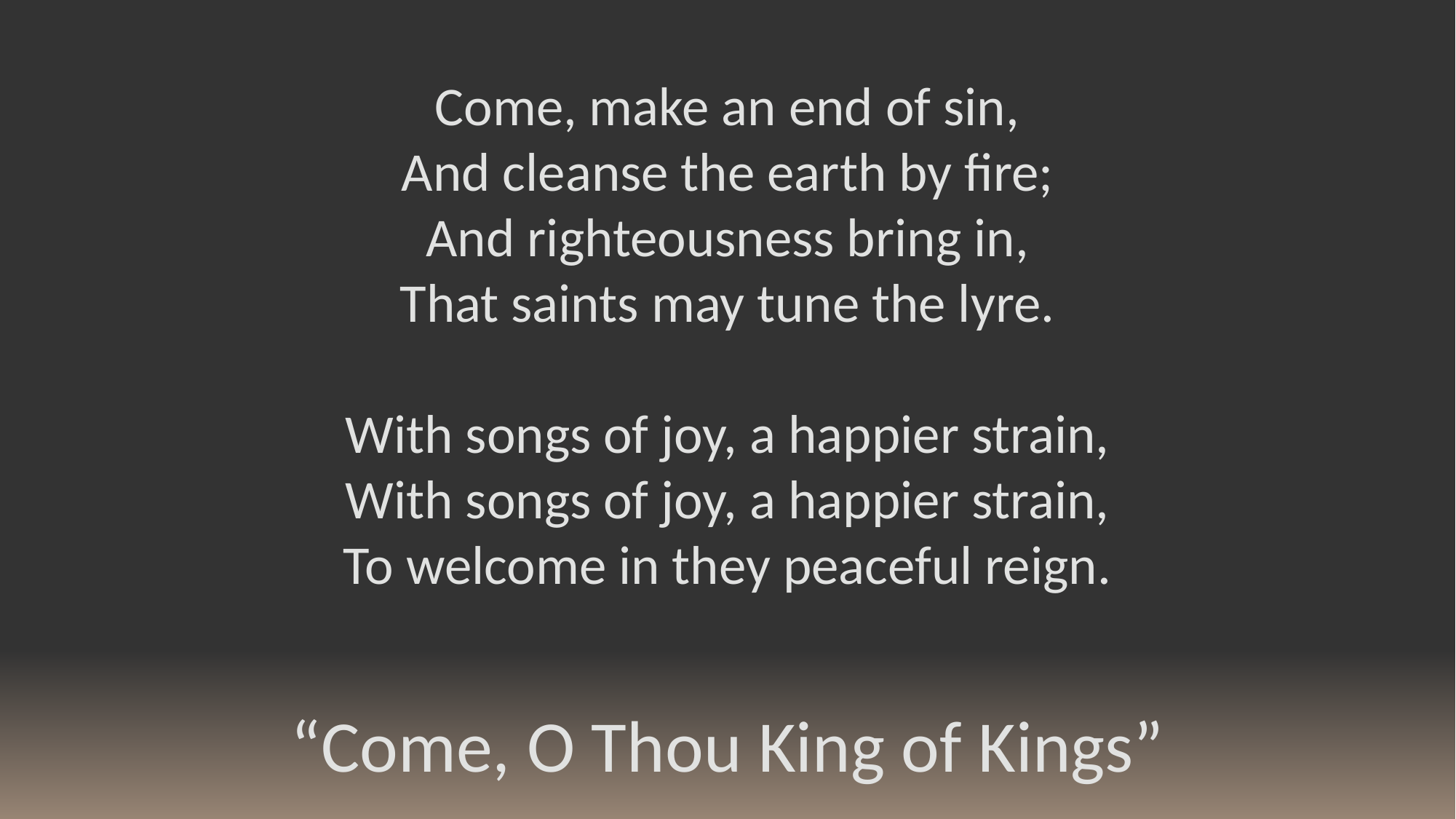

Come, make an end of sin,
And cleanse the earth by fire;
And righteousness bring in,
That saints may tune the lyre.

With songs of joy, a happier strain,
With songs of joy, a happier strain,
To welcome in they peaceful reign.

“Come, O Thou King of Kings”